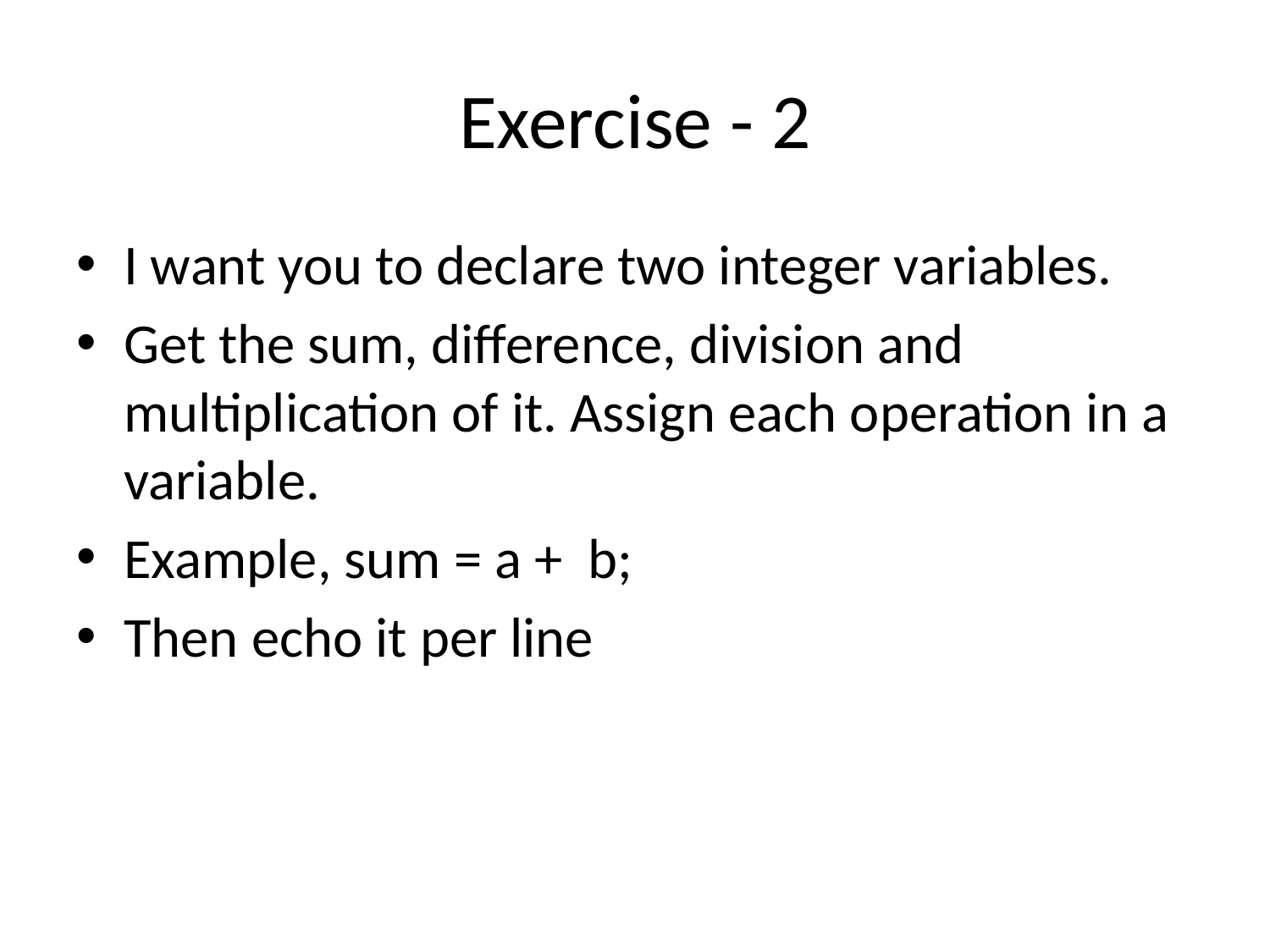

# Exercise - 2
I want you to declare two integer variables.
Get the sum, difference, division and multiplication of it. Assign each operation in a variable.
Example, sum = a +  b;
Then echo it per line